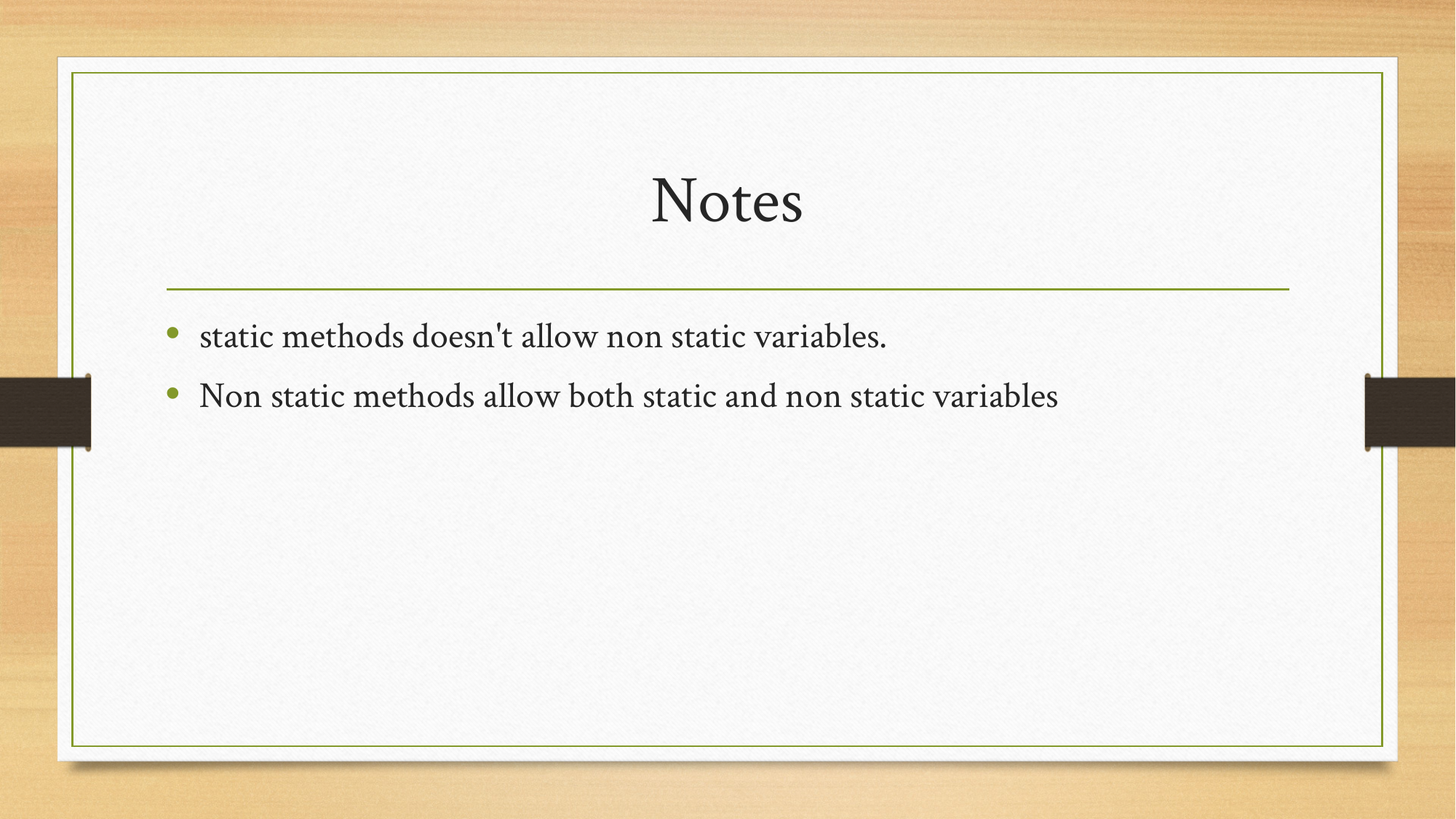

# Notes
static methods doesn't allow non static variables.
Non static methods allow both static and non static variables